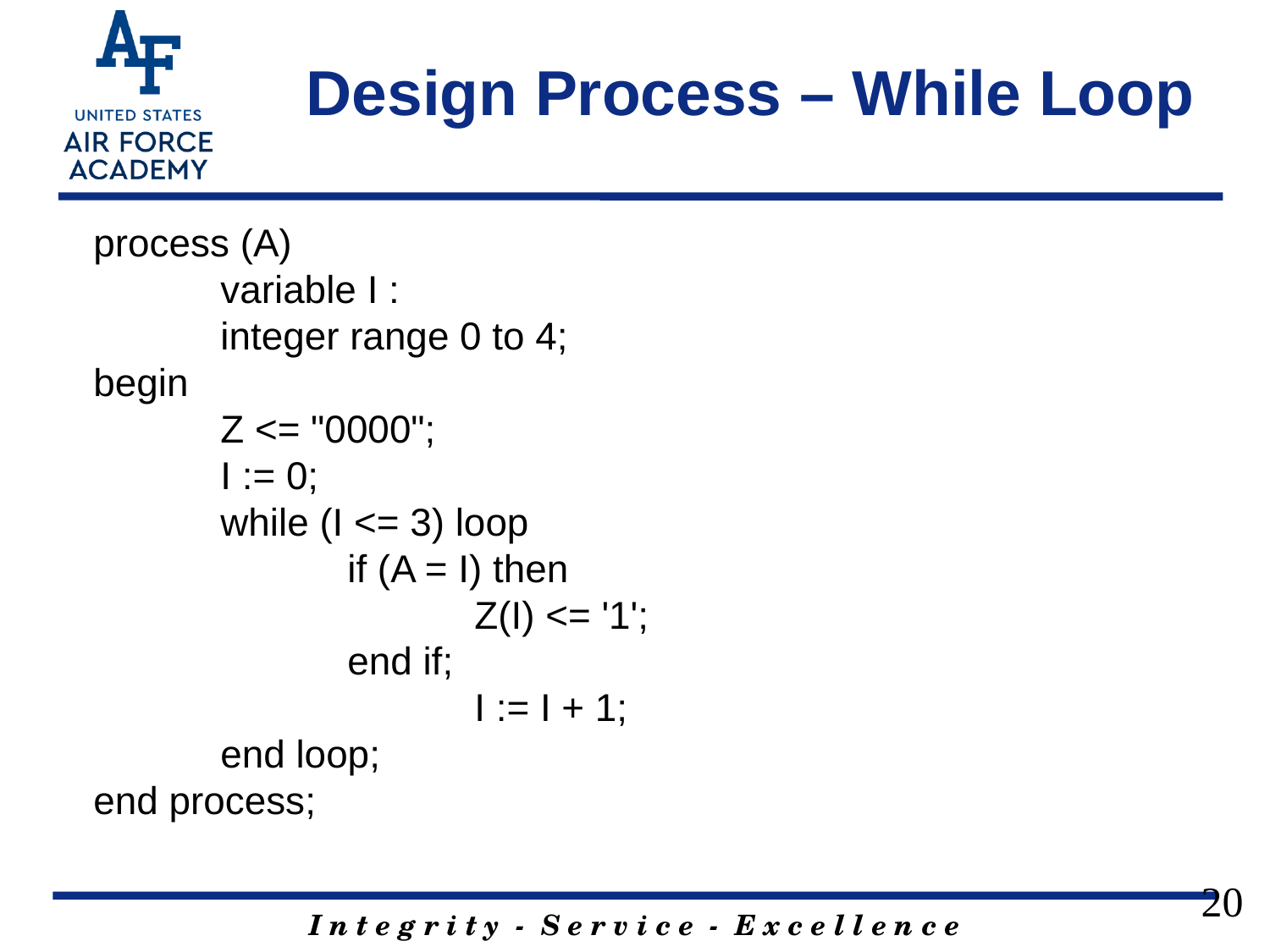

# Design Process – While Loop
process (A)
	variable I :
	integer range 0 to 4;
begin
	Z <= "0000";
	I := 0;
	while (I <= 3) loop
		if (A = I) then
			Z(I) <= '1';
		end if;
			I := I + 1;
	end loop;
end process;
20